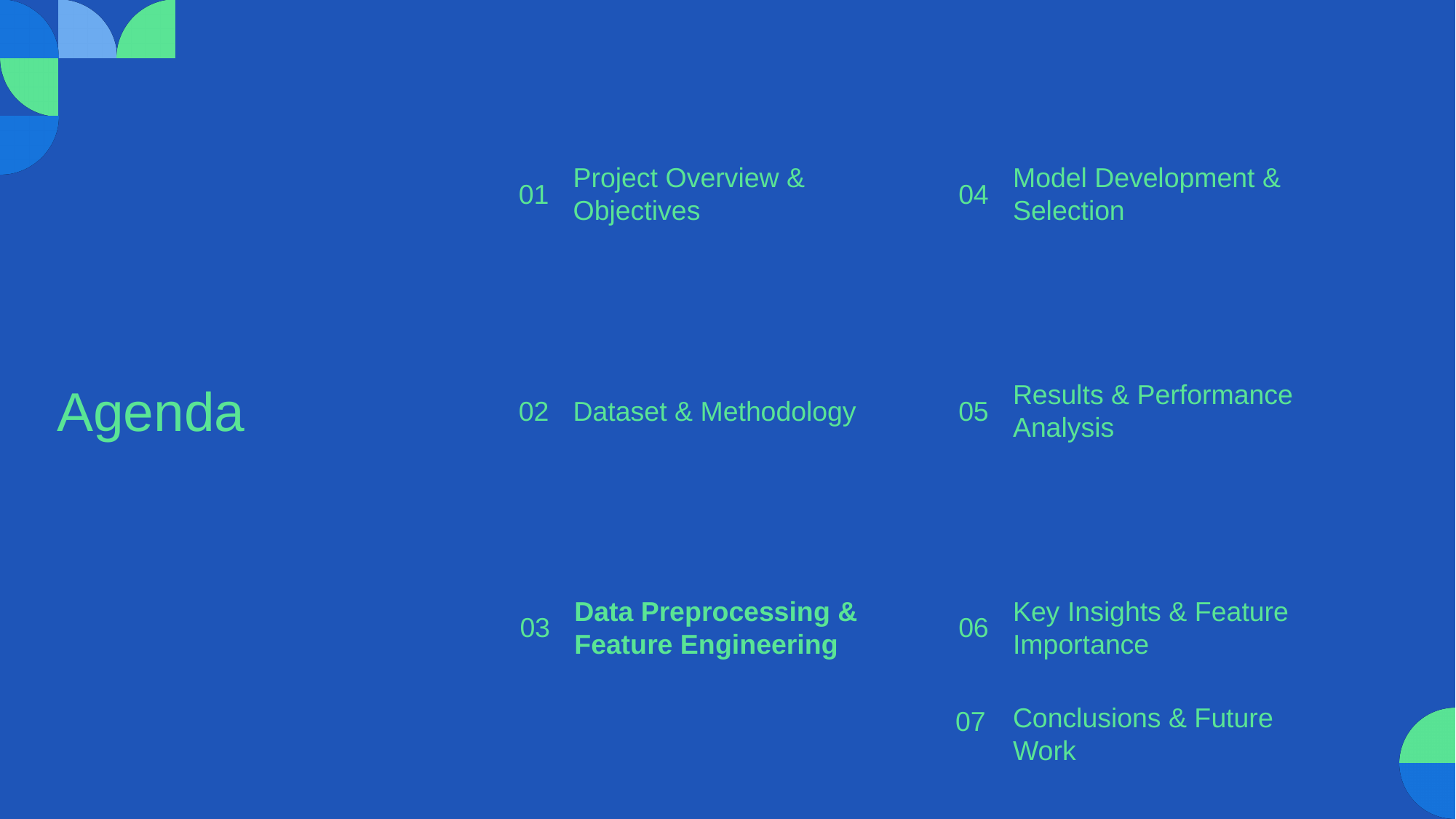

# Agenda
04
01
Model Development & Selection
Project Overview & Objectives
05
02
Results & Performance Analysis
Dataset & Methodology
06
03
Key Insights & Feature Importance
Data Preprocessing & Feature Engineering
07
Conclusions & Future Work